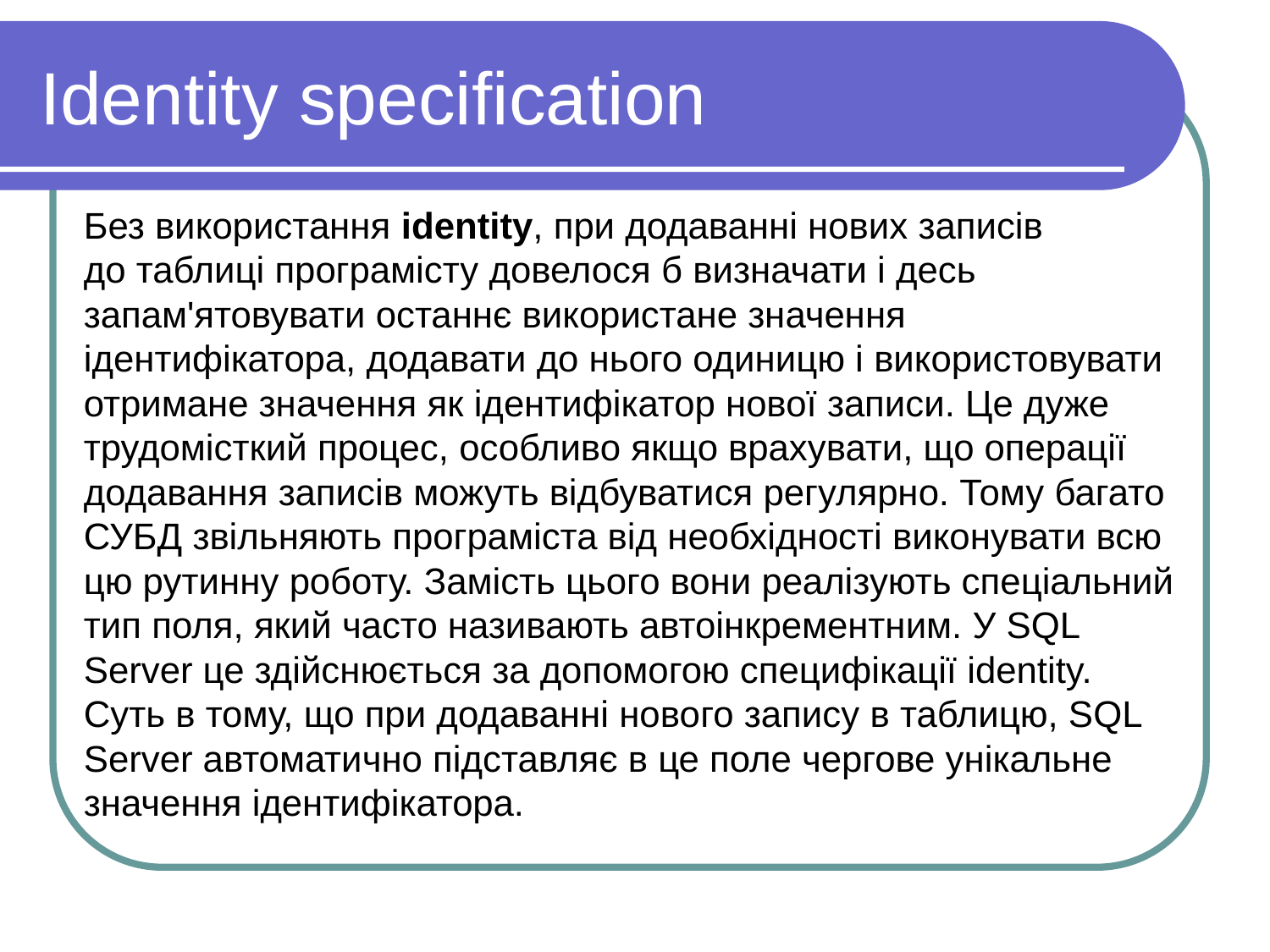

Identity specification
Без використання identity, при додаванні нових записів          до таблиці програмісту довелося б визначати і десь запам'ятовувати останнє використане значення ідентифікатора, додавати до нього одиницю і використовувати отримане значення як ідентифікатор нової записи. Це дуже трудомісткий процес, особливо якщо врахувати, що операції додавання записів можуть відбуватися регулярно. Тому багато СУБД звільняють програміста від необхідності виконувати всю цю рутинну роботу. Замість цього вони реалізують спеціальний тип поля, який часто називають автоінкрементним. У SQL Server це здійснюється за допомогою специфікації identity. Суть в тому, що при додаванні нового запису в таблицю, SQL Server автоматично підставляє в це поле чергове унікальне значення ідентифікатора.